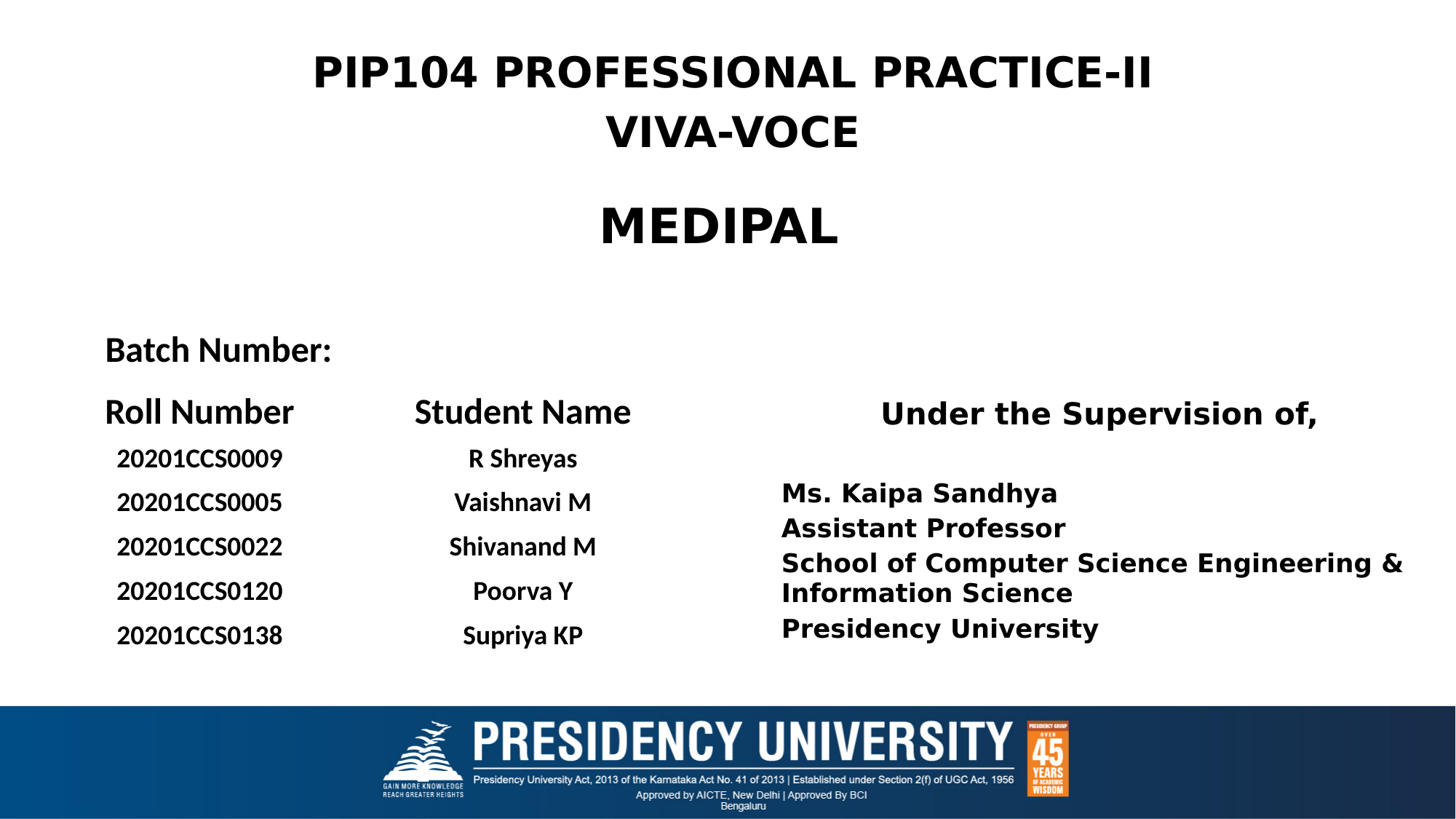

PIP104 PROFESSIONAL PRACTICE-II
VIVA-VOCE
# MEDIPAL
Batch Number:

Under the Supervision of,

Ms. Kaipa Sandhya
Assistant Professor
School of Computer Science Engineering & Information Science
Presidency University

| Roll Number | Student Name |
| --- | --- |
| 20201CCS0009 | R Shreyas |
| 20201CCS0005 | Vaishnavi M |
| 20201CCS0022 | Shivanand M |
| 20201CCS0120 | Poorva Y |
| 20201CCS0138 | Supriya KP |